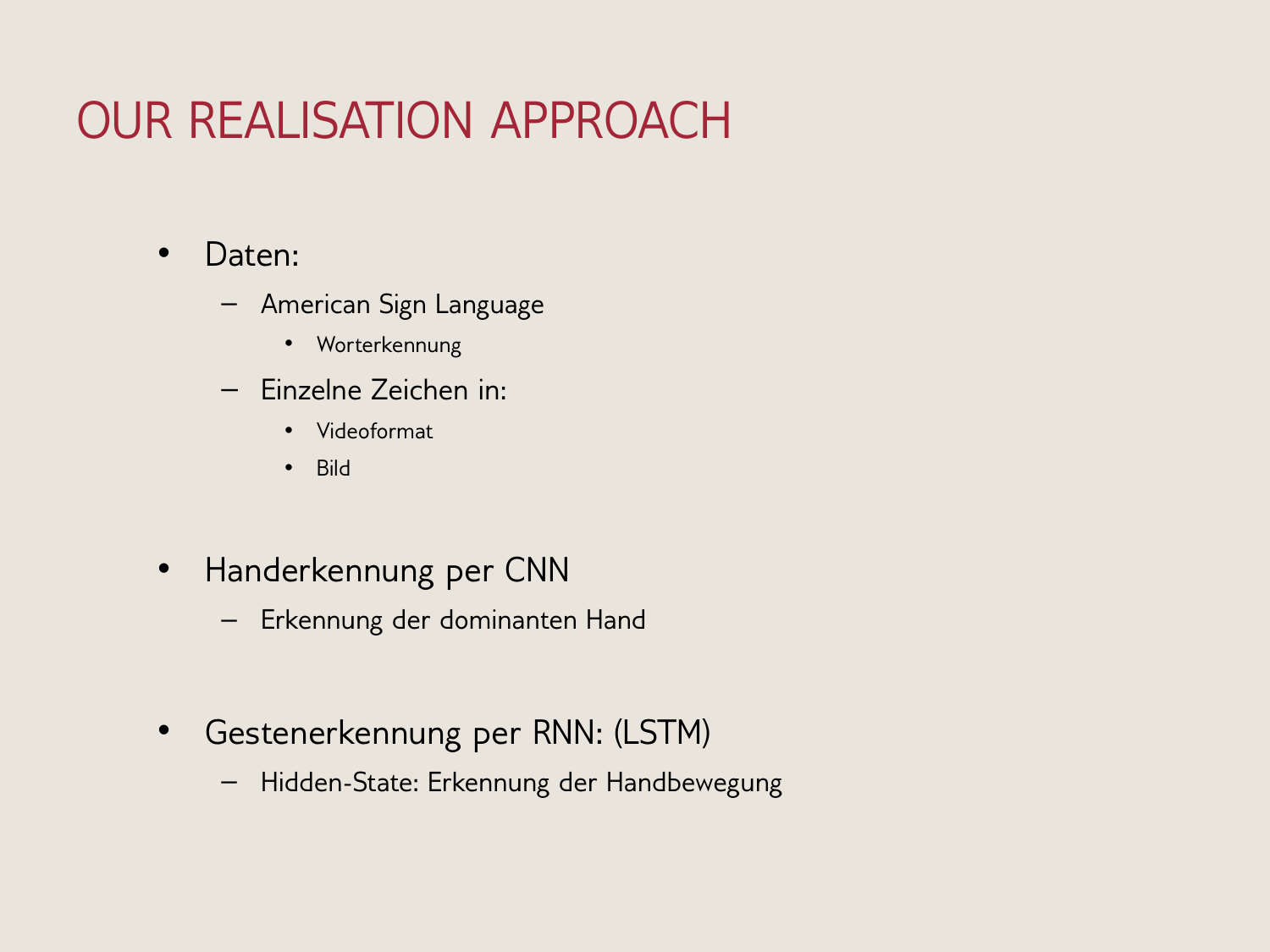

# Our Realisation Approach
Daten:
American Sign Language
Worterkennung
Einzelne Zeichen in:
Videoformat
Bild

Handerkennung per CNN
Erkennung der dominanten Hand

Gestenerkennung per RNN: (LSTM)
Hidden-State: Erkennung der Handbewegung